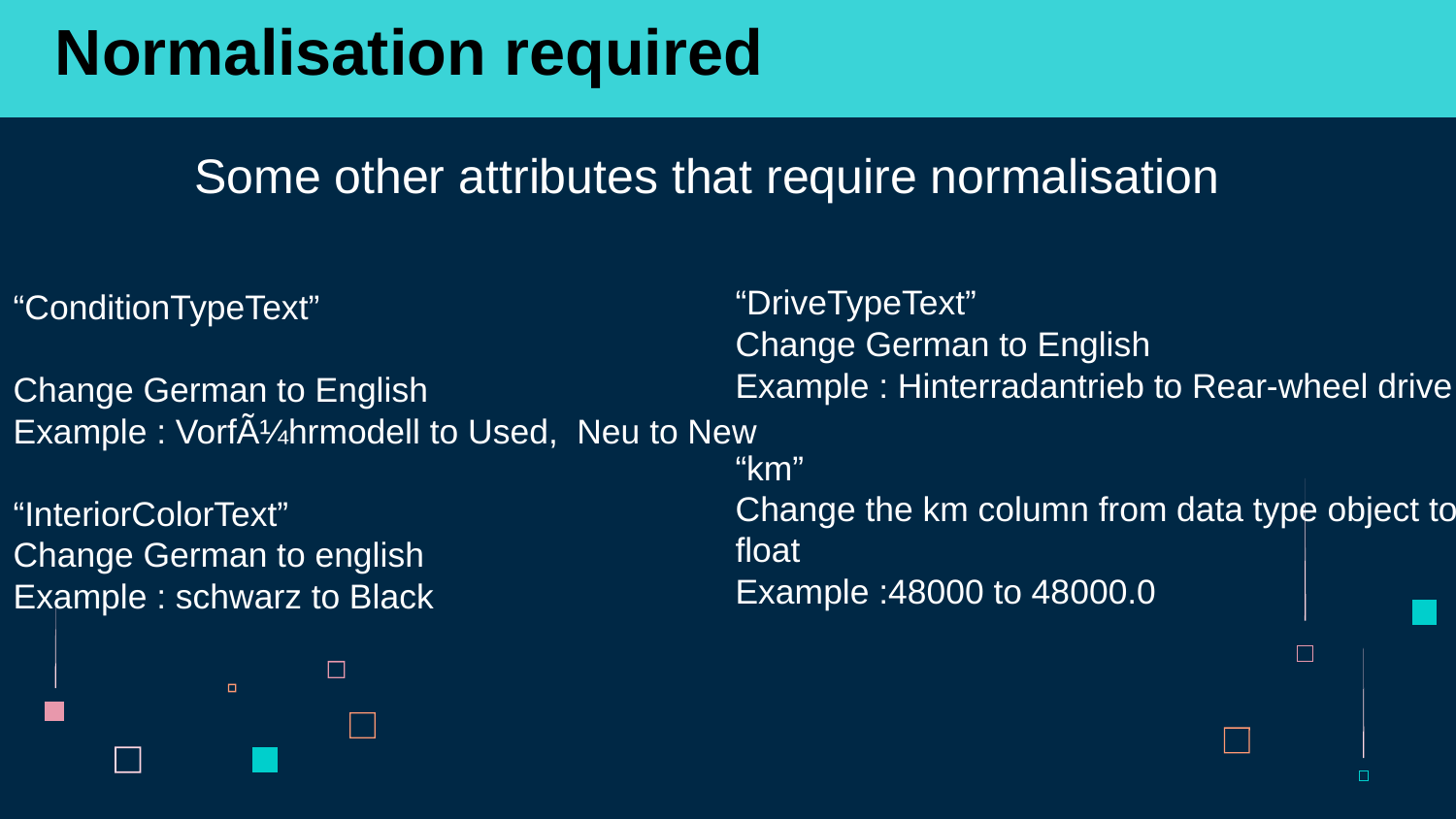

Normalisation required
Some other attributes that require normalisation
# Insights to input data
“DriveTypeText”
Change German to English
Example : Hinterradantrieb to Rear-wheel drive

“km”
Change the km column from data type object to float
Example :48000 to 48000.0

“ConditionTypeText”
Change German to English
Example : VorfÃ¼hrmodell to Used,  Neu to New

“InteriorColorText”
Change German to english
Example : schwarz to Black